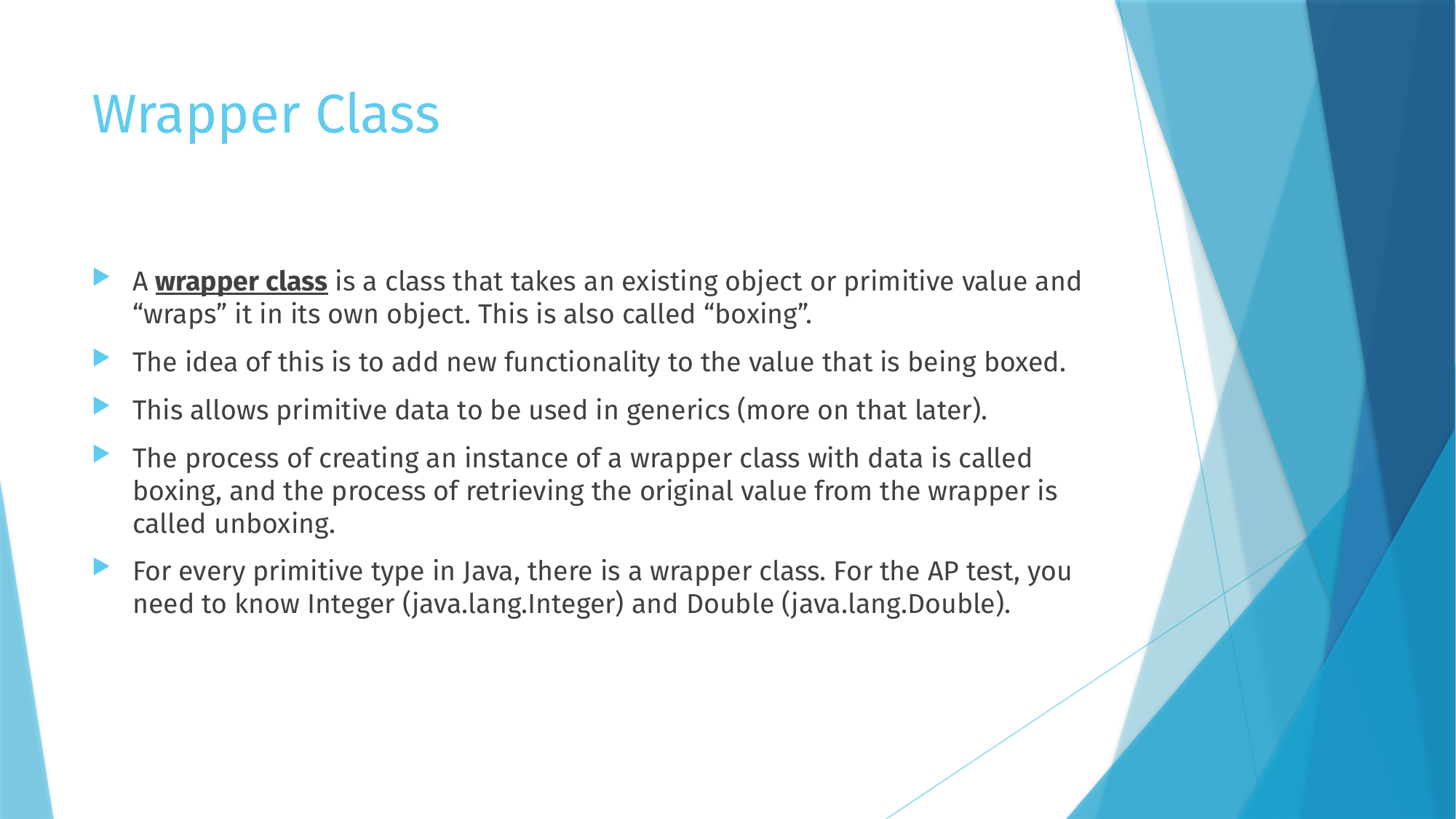

# Wrapper Class
A wrapper class is a class that takes an existing object or primitive value and “wraps” it in its own object. This is also called “boxing”.
The idea of this is to add new functionality to the value that is being boxed.
This allows primitive data to be used in generics (more on that later).
The process of creating an instance of a wrapper class with data is called boxing, and the process of retrieving the original value from the wrapper is called unboxing.
For every primitive type in Java, there is a wrapper class. For the AP test, you need to know Integer (java.lang.Integer) and Double (java.lang.Double).